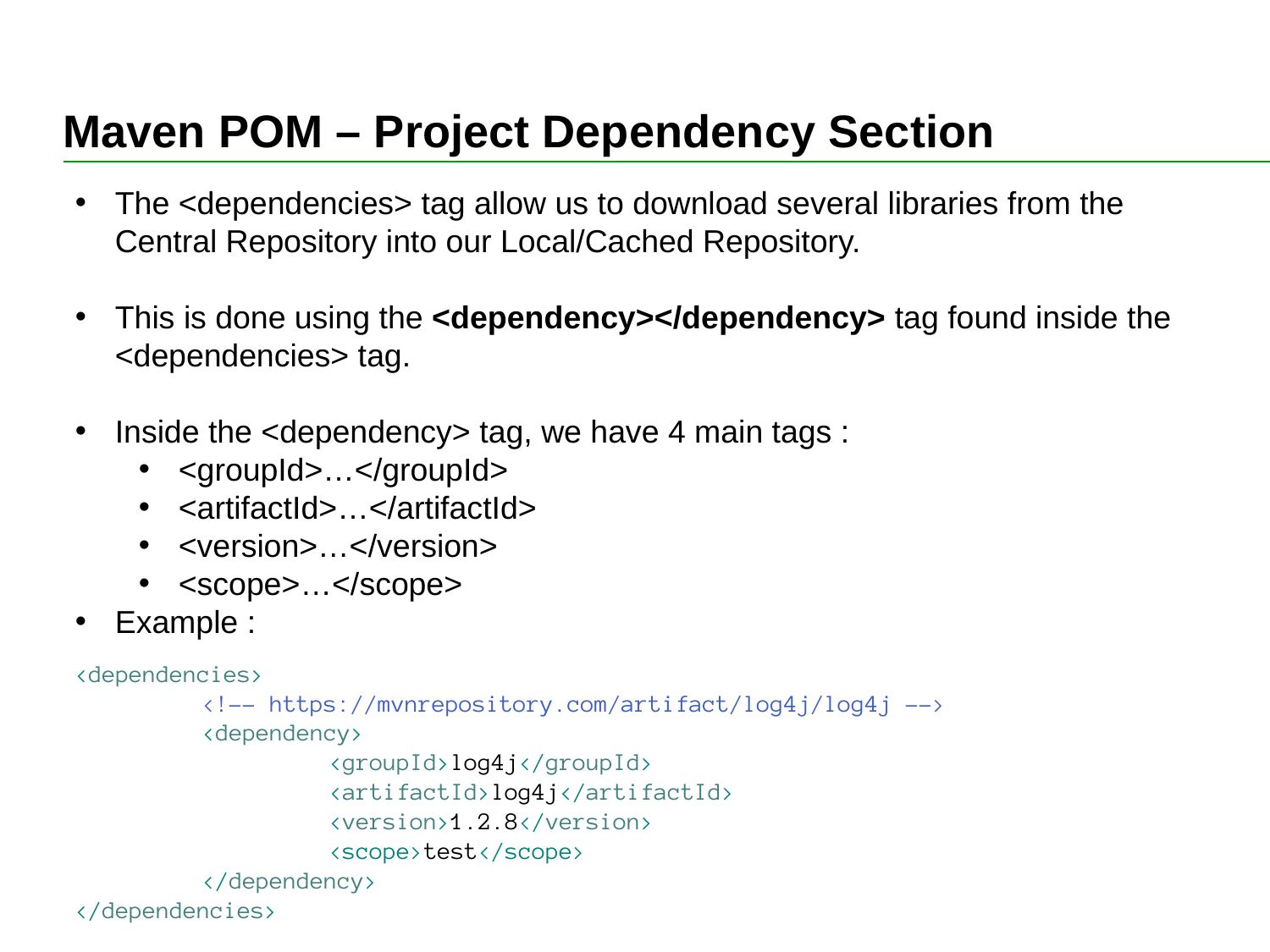

# Maven POM – Project Dependency Section
The <dependencies> tag allow us to download several libraries from the Central Repository into our Local/Cached Repository.

This is done using the <dependency></dependency> tag found inside the <dependencies> tag.

Inside the <dependency> tag, we have 4 main tags :
<groupId>…</groupId>
<artifactId>…</artifactId>
<version>…</version>
<scope>…</scope>
Example :
<dependencies>
	<!-- https://mvnrepository.com/artifact/log4j/log4j -->
	<dependency>
		<groupId>log4j</groupId>
		<artifactId>log4j</artifactId>
		<version>1.2.8</version>
		<scope>test</scope>
	</dependency>
</dependencies>